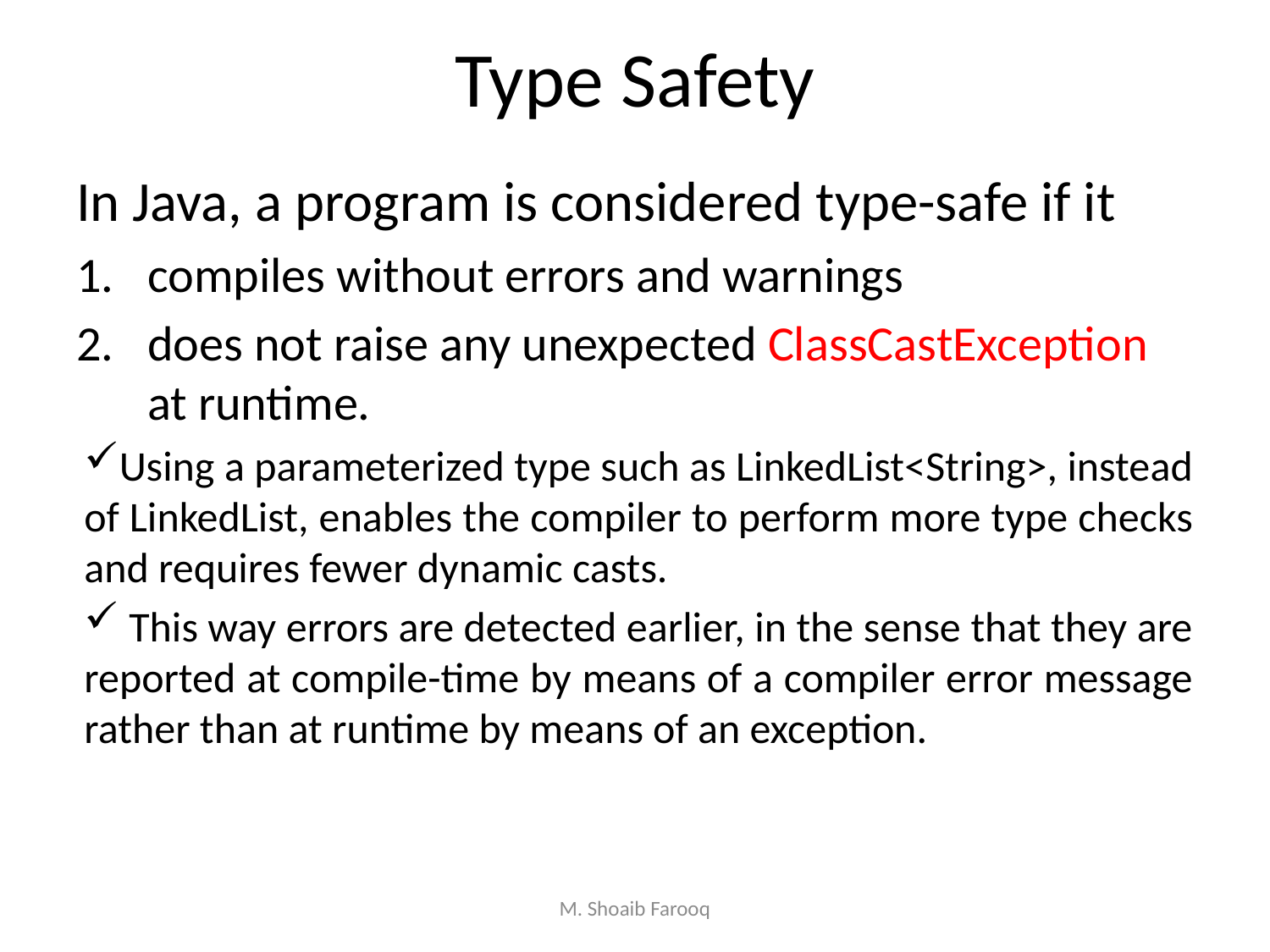

# Type Safety
In Java, a program is considered type-safe if it
compiles without errors and warnings
does not raise any unexpected ClassCastException at runtime.
Using a parameterized type such as LinkedList<String>, instead of LinkedList, enables the compiler to perform more type checks and requires fewer dynamic casts.
 This way errors are detected earlier, in the sense that they are reported at compile-time by means of a compiler error message rather than at runtime by means of an exception.

M. Shoaib Farooq